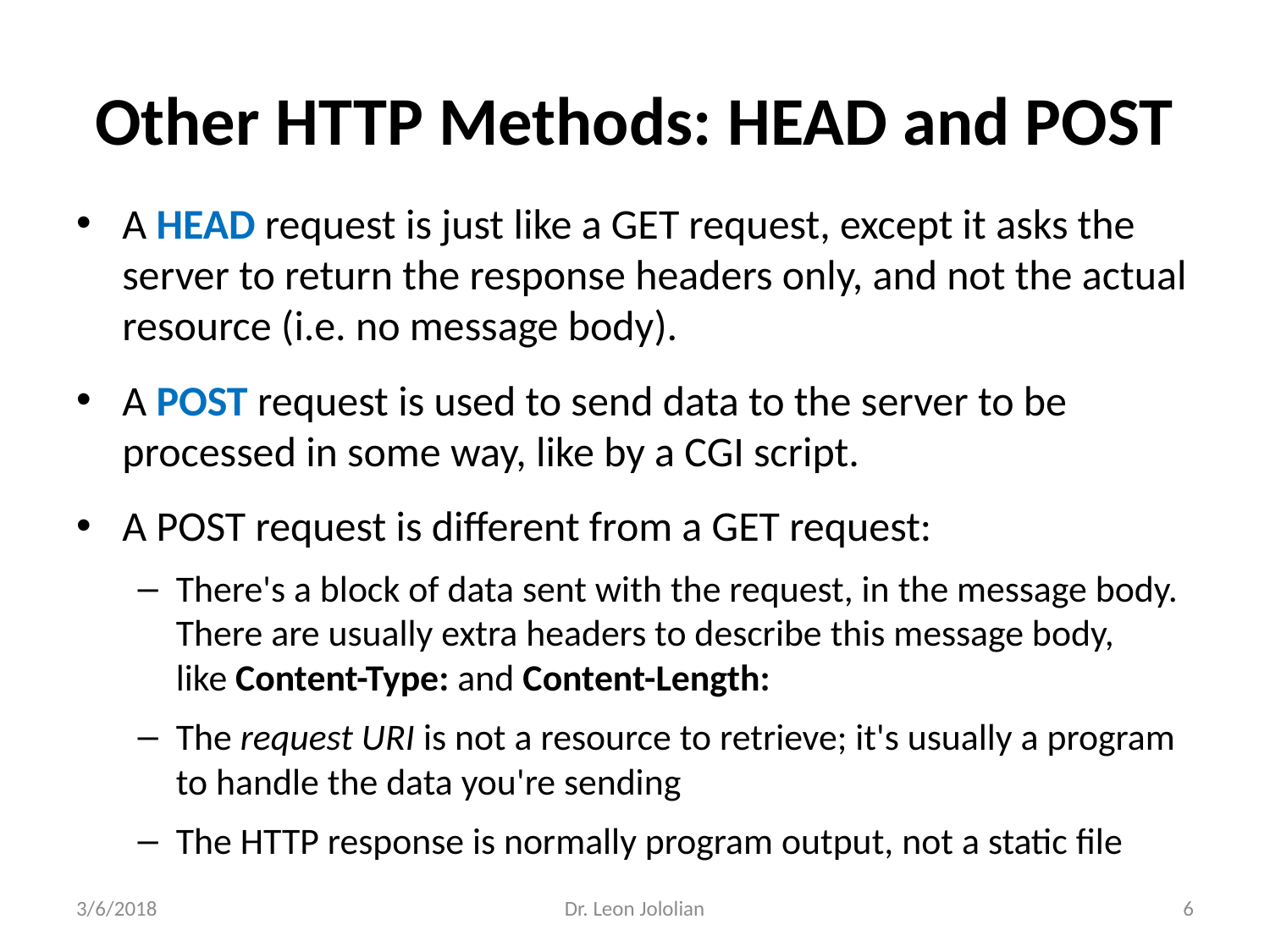

# Other HTTP Methods: HEAD and POST
A HEAD request is just like a GET request, except it asks the server to return the response headers only, and not the actual resource (i.e. no message body).
A POST request is used to send data to the server to be processed in some way, like by a CGI script.
A POST request is different from a GET request:
There's a block of data sent with the request, in the message body. There are usually extra headers to describe this message body, like Content-Type: and Content-Length:
The request URI is not a resource to retrieve; it's usually a program to handle the data you're sending
The HTTP response is normally program output, not a static file
3/6/2018
Dr. Leon Jololian
6